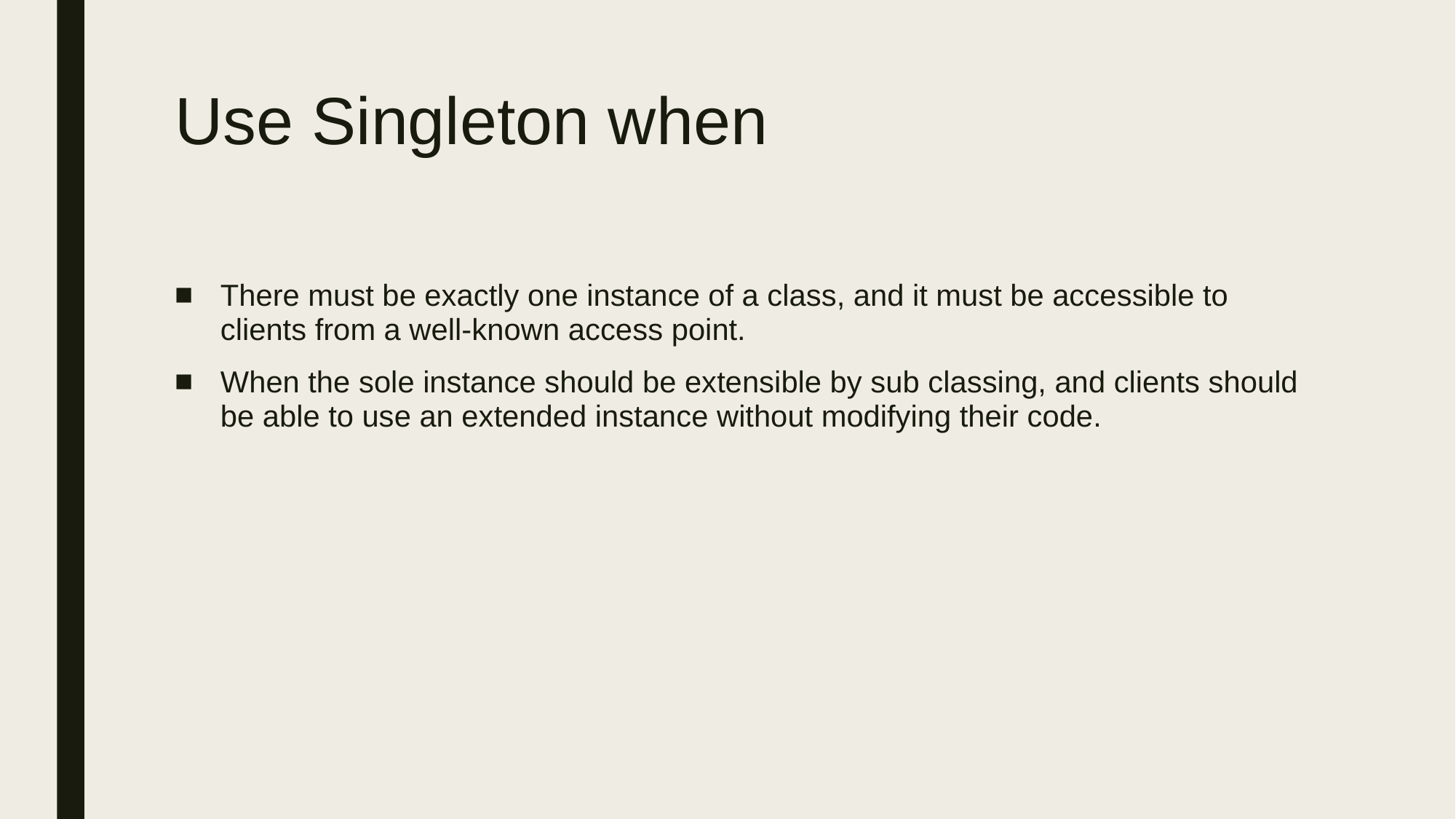

# Use Singleton when
There must be exactly one instance of a class, and it must be accessible to clients from a well-known access point.
When the sole instance should be extensible by sub classing, and clients should be able to use an extended instance without modifying their code.